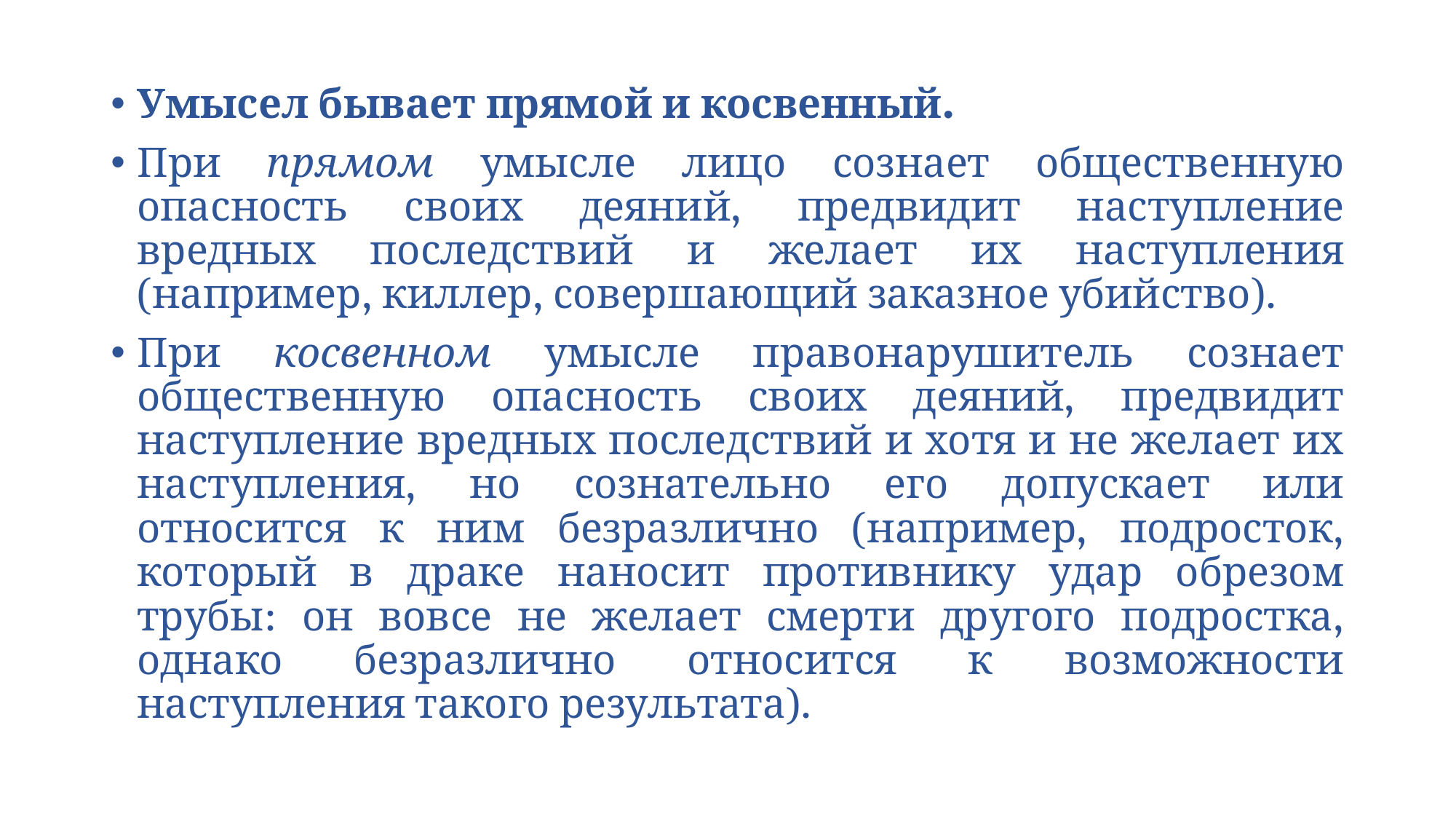

Умысел бывает прямой и косвенный.
При прямом умысле лицо сознает общественную опасность своих деяний, предвидит наступление вредных последствий и желает их наступления (например, киллер, совершающий заказное убийство).
При косвенном умысле правонарушитель сознает общественную опасность своих деяний, предвидит наступление вредных последствий и хотя и не желает их наступления, но сознательно его допускает или относится к ним безразлично (например, подросток, который в драке наносит противнику удар обрезом трубы: он вовсе не желает смерти другого подростка, однако безразлично относится к возможности наступления такого результата).